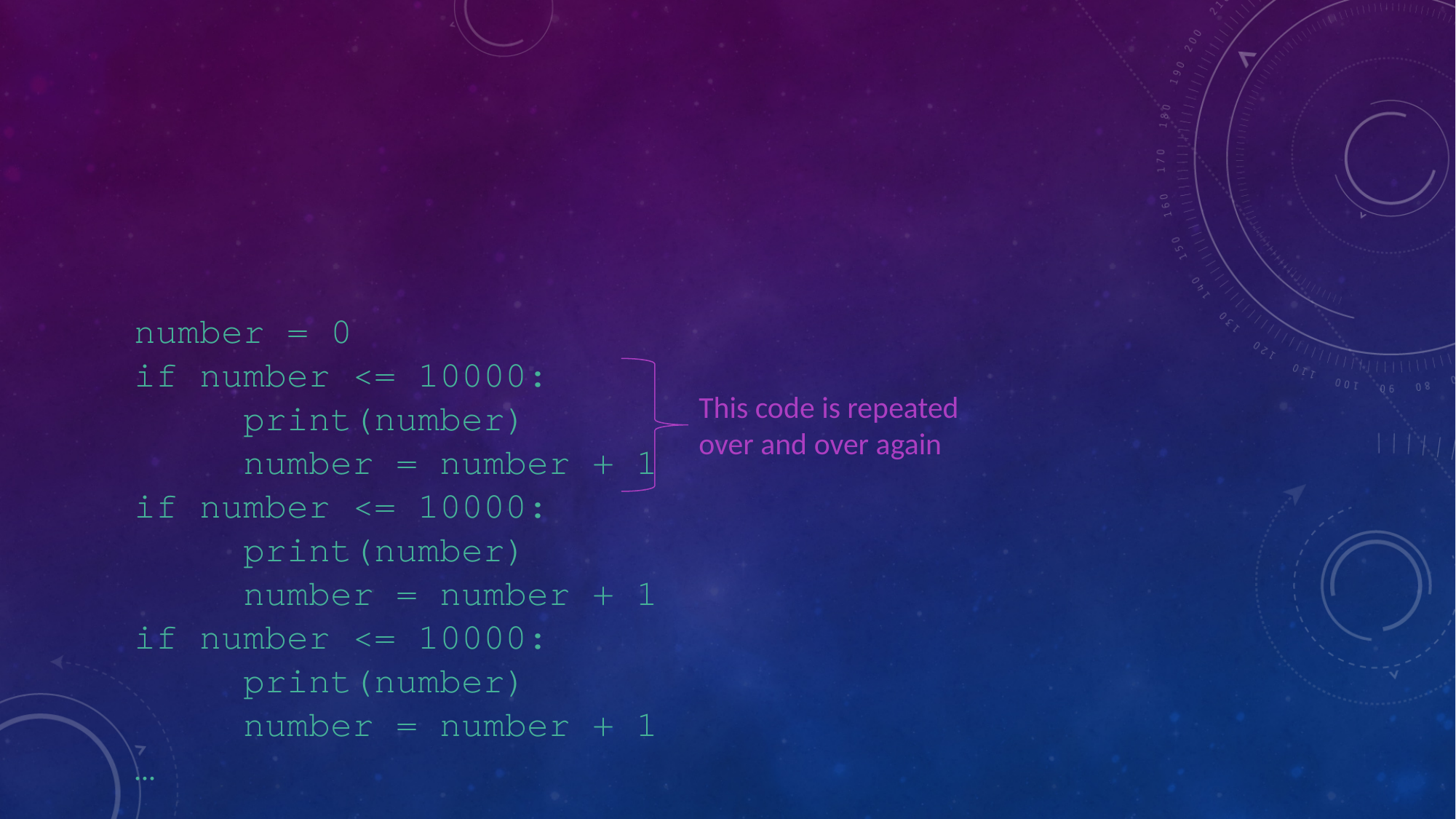

#
number = 0
if number <= 10000:
	print(number)
	number = number + 1
if number <= 10000:
	print(number)
	number = number + 1
if number <= 10000:
	print(number)
	number = number + 1
…

This code is repeated over and over again